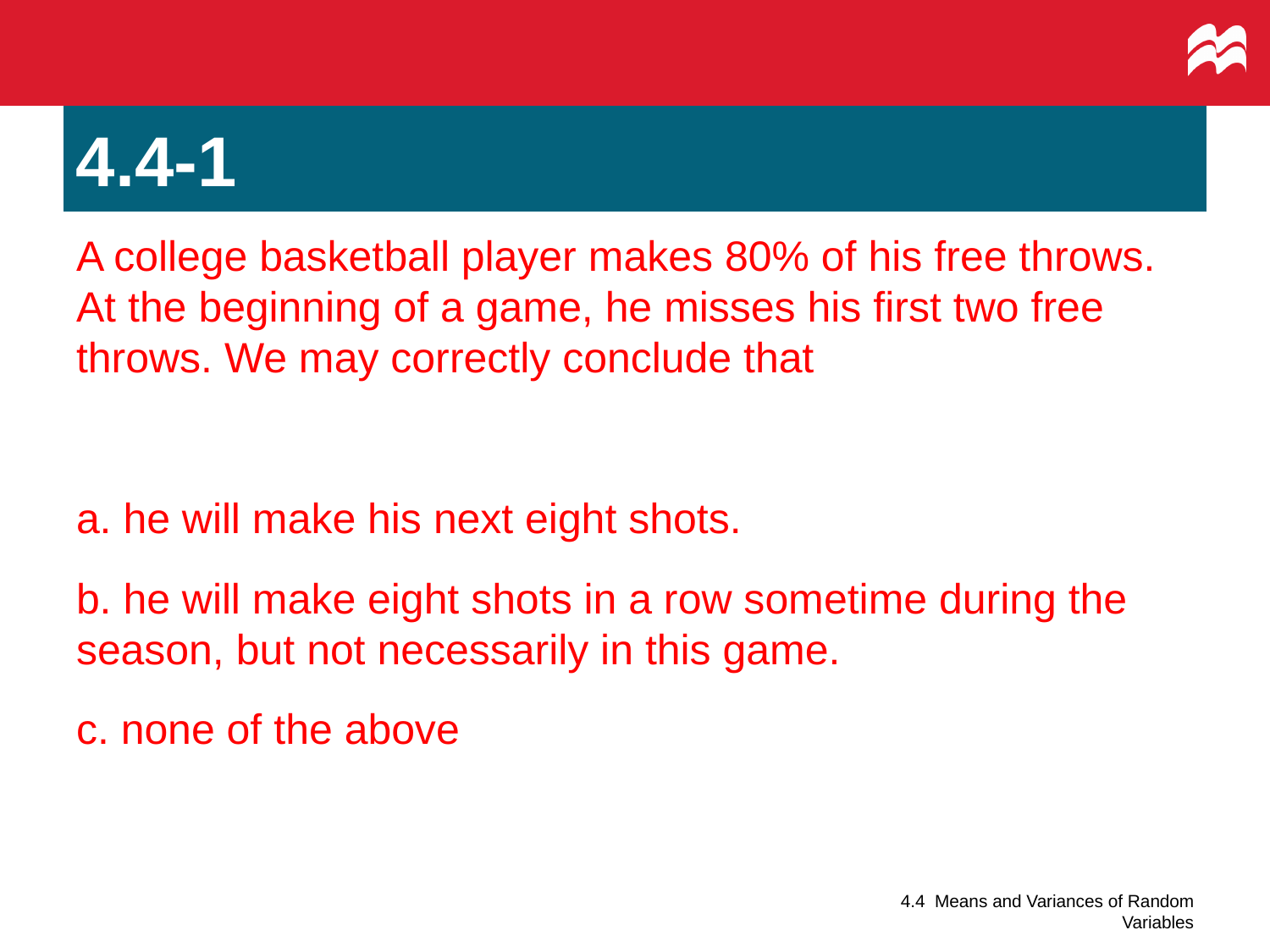

# 4.4-1
A college basketball player makes 80% of his free throws. At the beginning of a game, he misses his first two free throws. We may correctly conclude that

a. he will make his next eight shots.
b. he will make eight shots in a row sometime during the season, but not necessarily in this game.
c. none of the above
4.4  Means and Variances of Random Variables